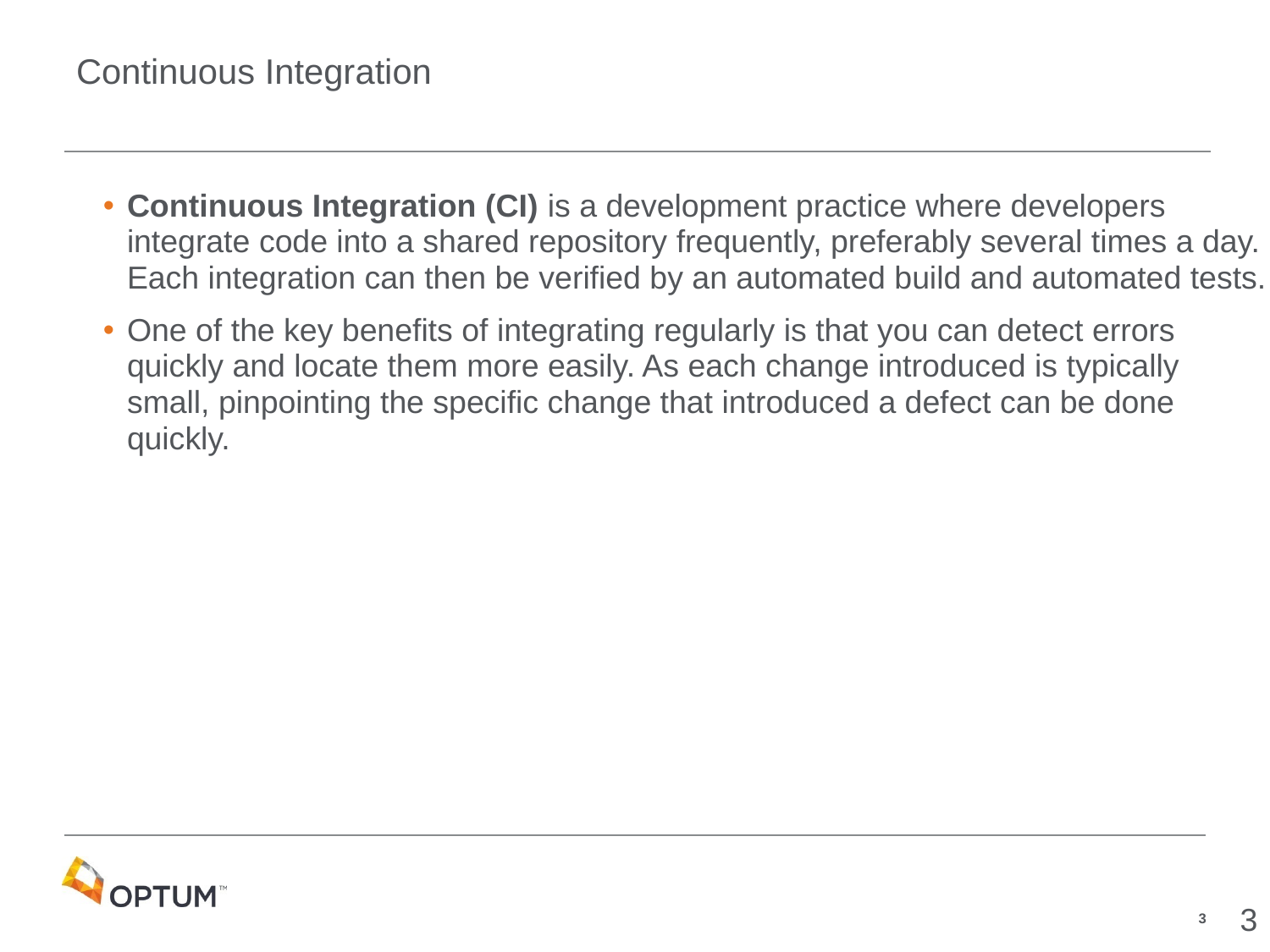

# Continuous Integration
Continuous Integration (CI) is a development practice where developers integrate code into a shared repository frequently, preferably several times a day. Each integration can then be verified by an automated build and automated tests.
One of the key benefits of integrating regularly is that you can detect errors quickly and locate them more easily. As each change introduced is typically small, pinpointing the specific change that introduced a defect can be done quickly.

3